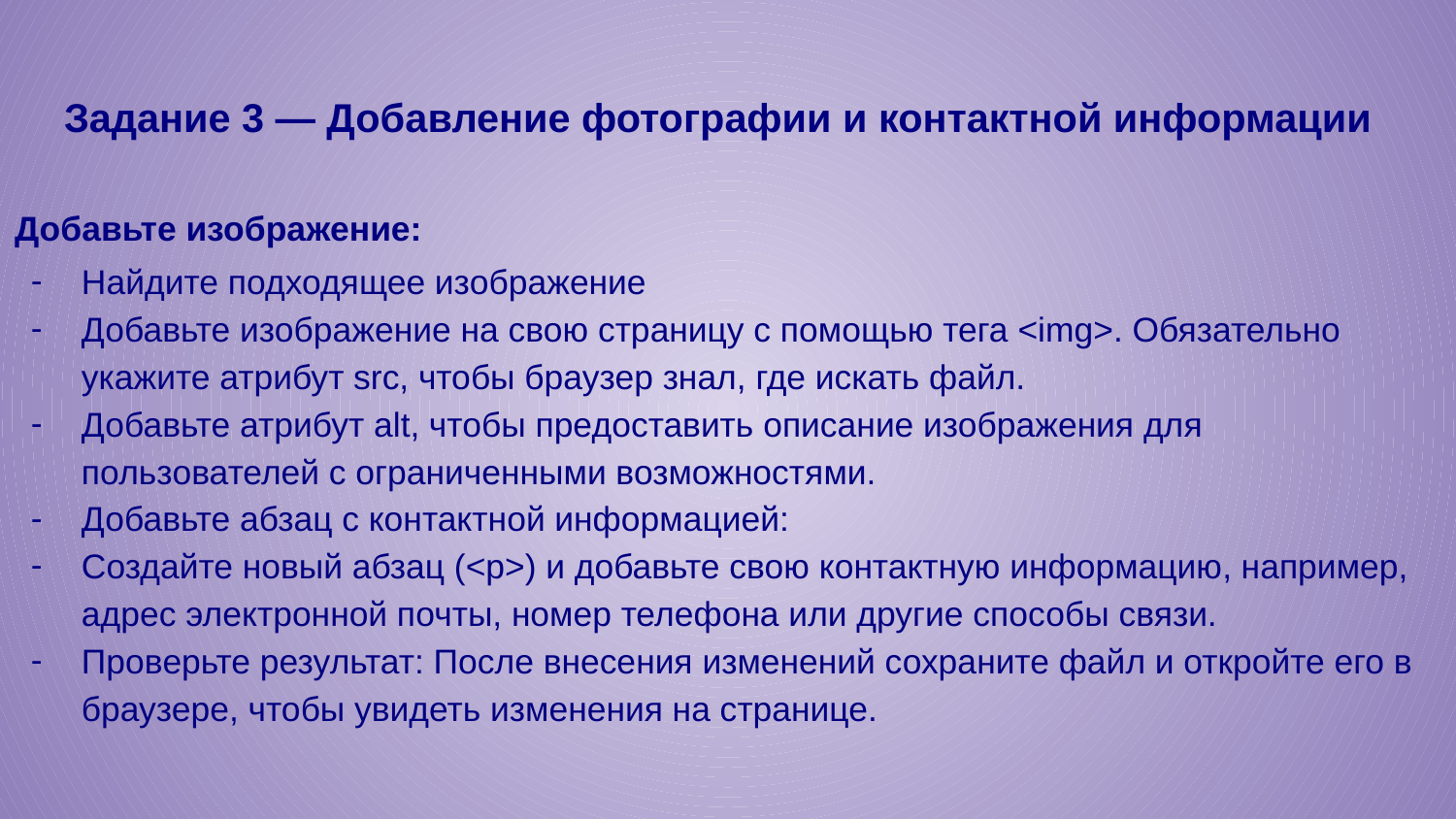

# Задание 3 — Добавление фотографии и контактной информации
Добавьте изображение:
Найдите подходящее изображение
Добавьте изображение на свою страницу с помощью тега <img>. Обязательно укажите атрибут src, чтобы браузер знал, где искать файл.
Добавьте атрибут alt, чтобы предоставить описание изображения для пользователей с ограниченными возможностями.
Добавьте абзац с контактной информацией:
Создайте новый абзац (<p>) и добавьте свою контактную информацию, например, адрес электронной почты, номер телефона или другие способы связи.
Проверьте результат: После внесения изменений сохраните файл и откройте его в браузере, чтобы увидеть изменения на странице.